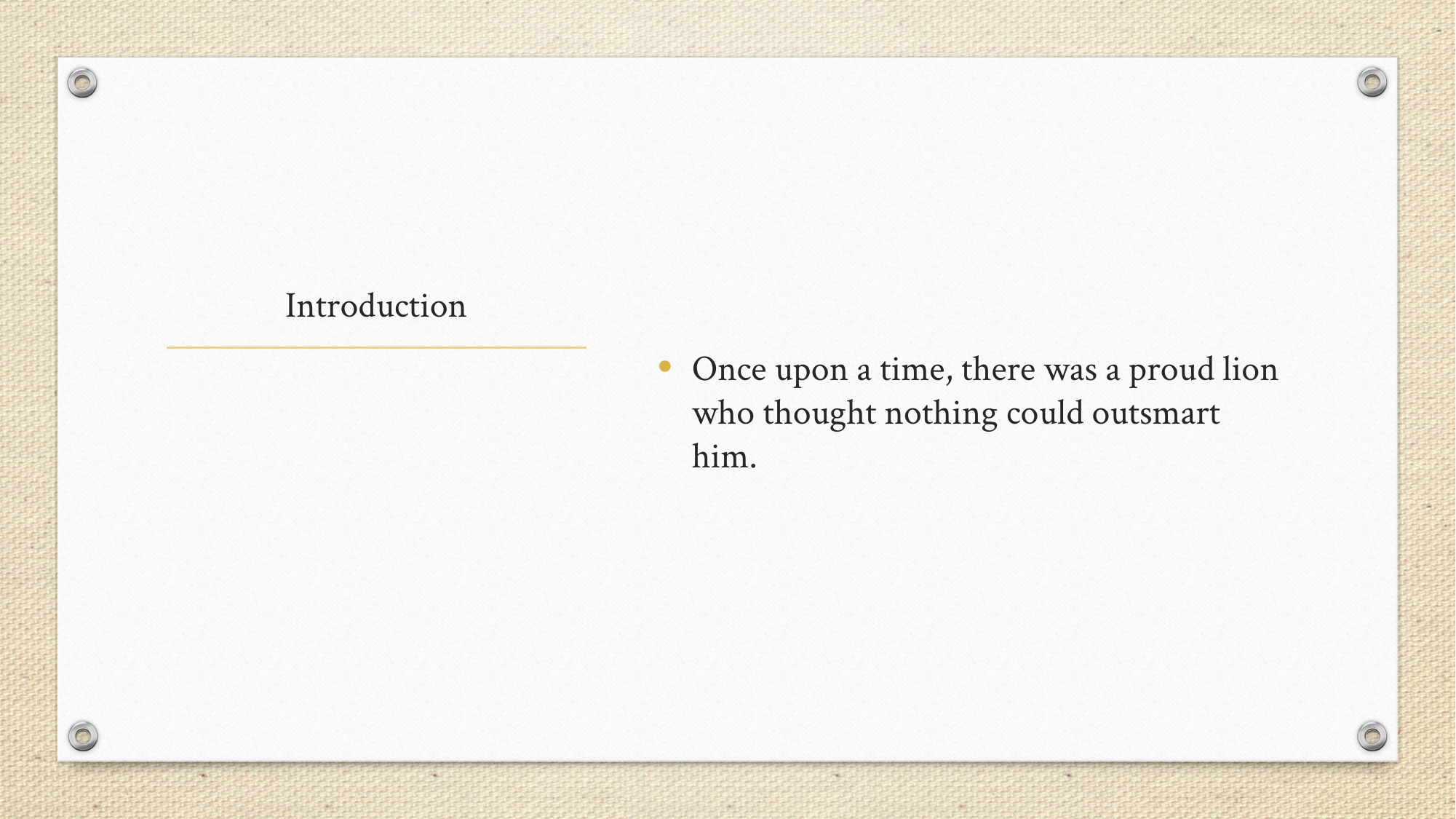

Once upon a time, there was a proud lion who thought nothing could outsmart him.
# Introduction